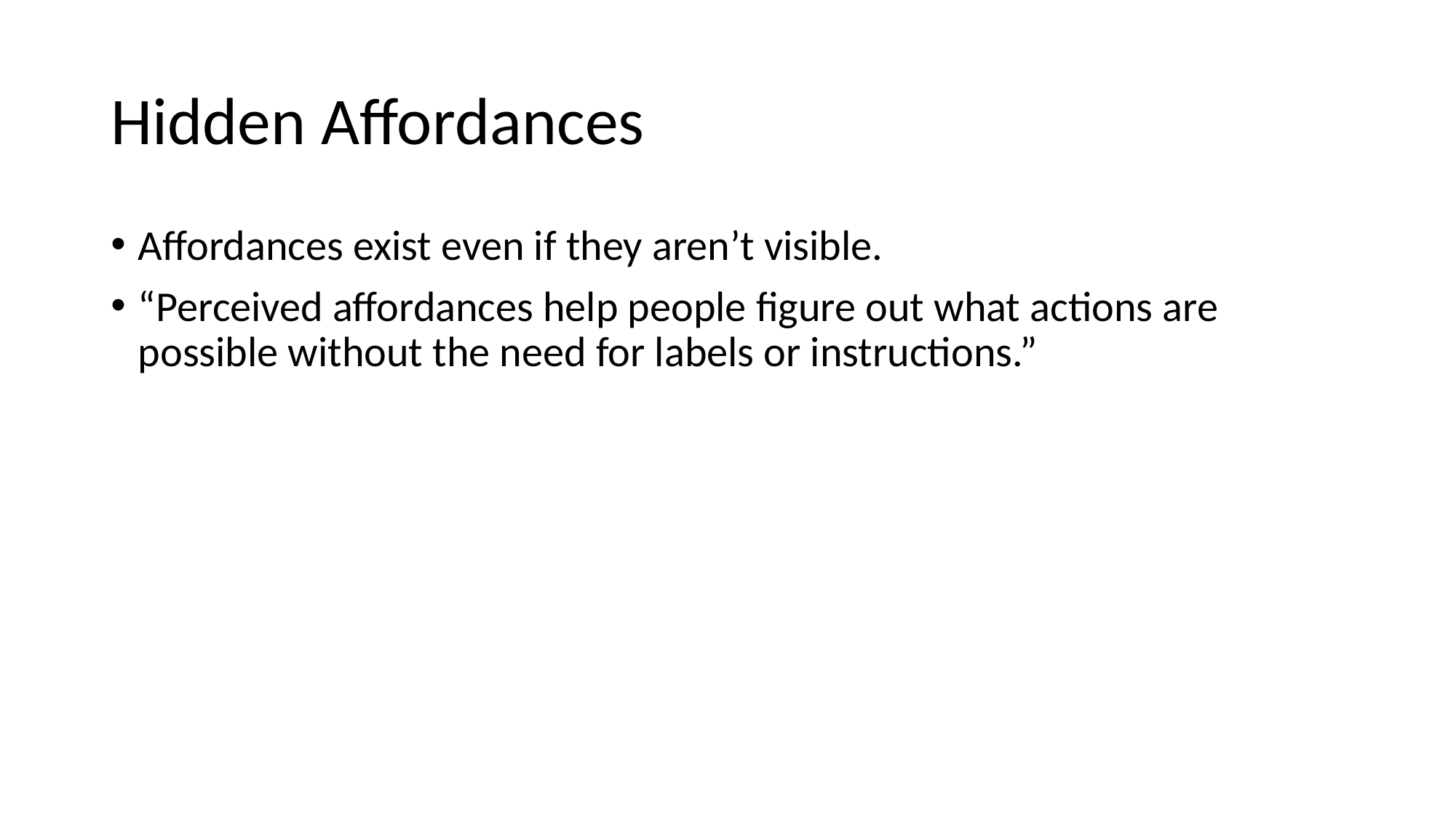

# Hidden Affordances
Affordances exist even if they aren’t visible.
“Perceived affordances help people figure out what actions are possible without the need for labels or instructions.”